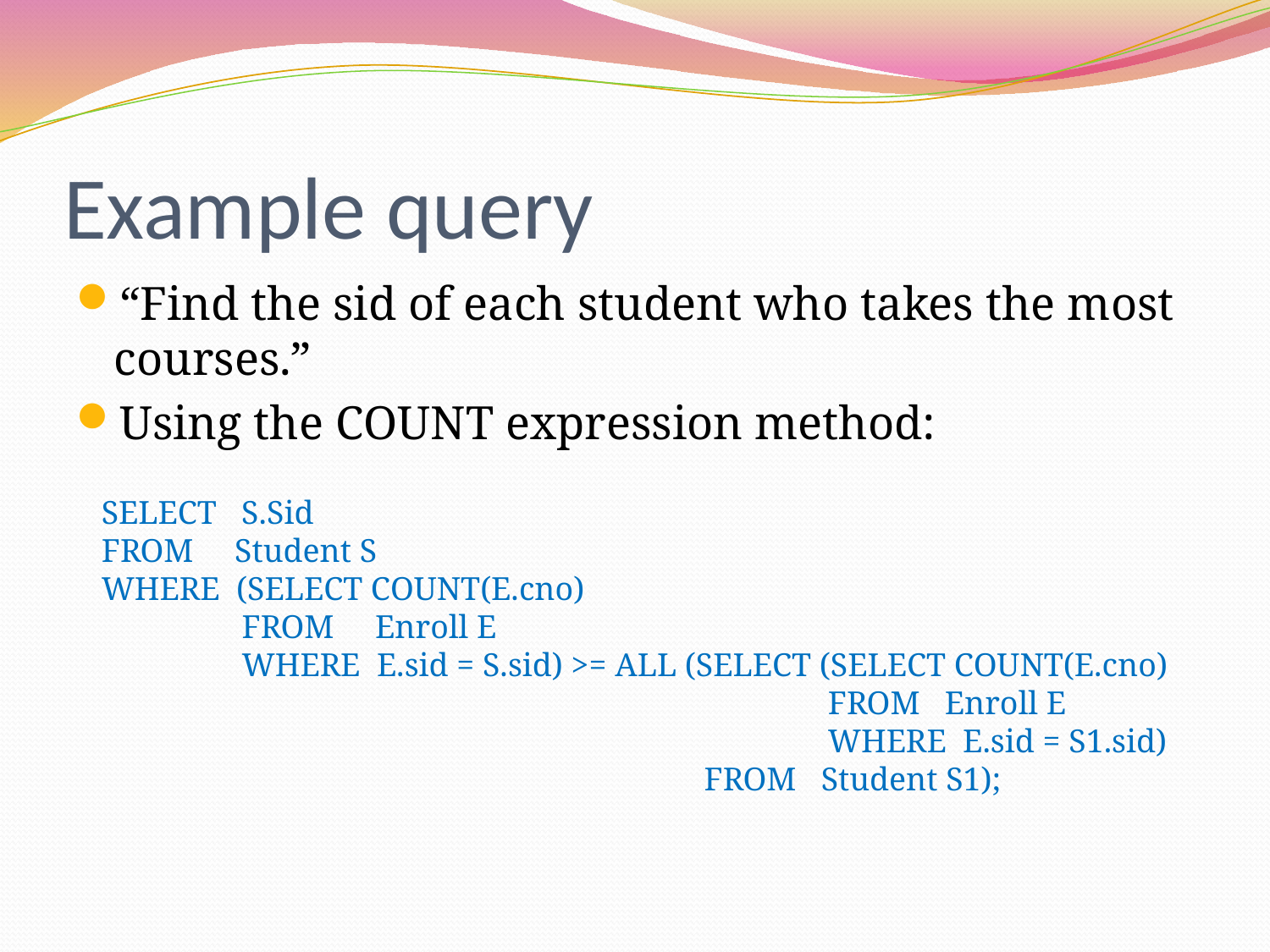

# Example query
“Find the sid of each student who takes the most courses.”
Using the COUNT expression method:

SELECT   S.Sid
FROM     Student S
WHERE  (SELECT COUNT(E.cno)
                 FROM     Enroll E
                 WHERE  E.sid = S.sid) >= ALL (SELECT (SELECT COUNT(E.cno)
                                                                                        FROM   Enroll E
                                                                                        WHERE  E.sid = S1.sid)
                                                                         FROM   Student S1);